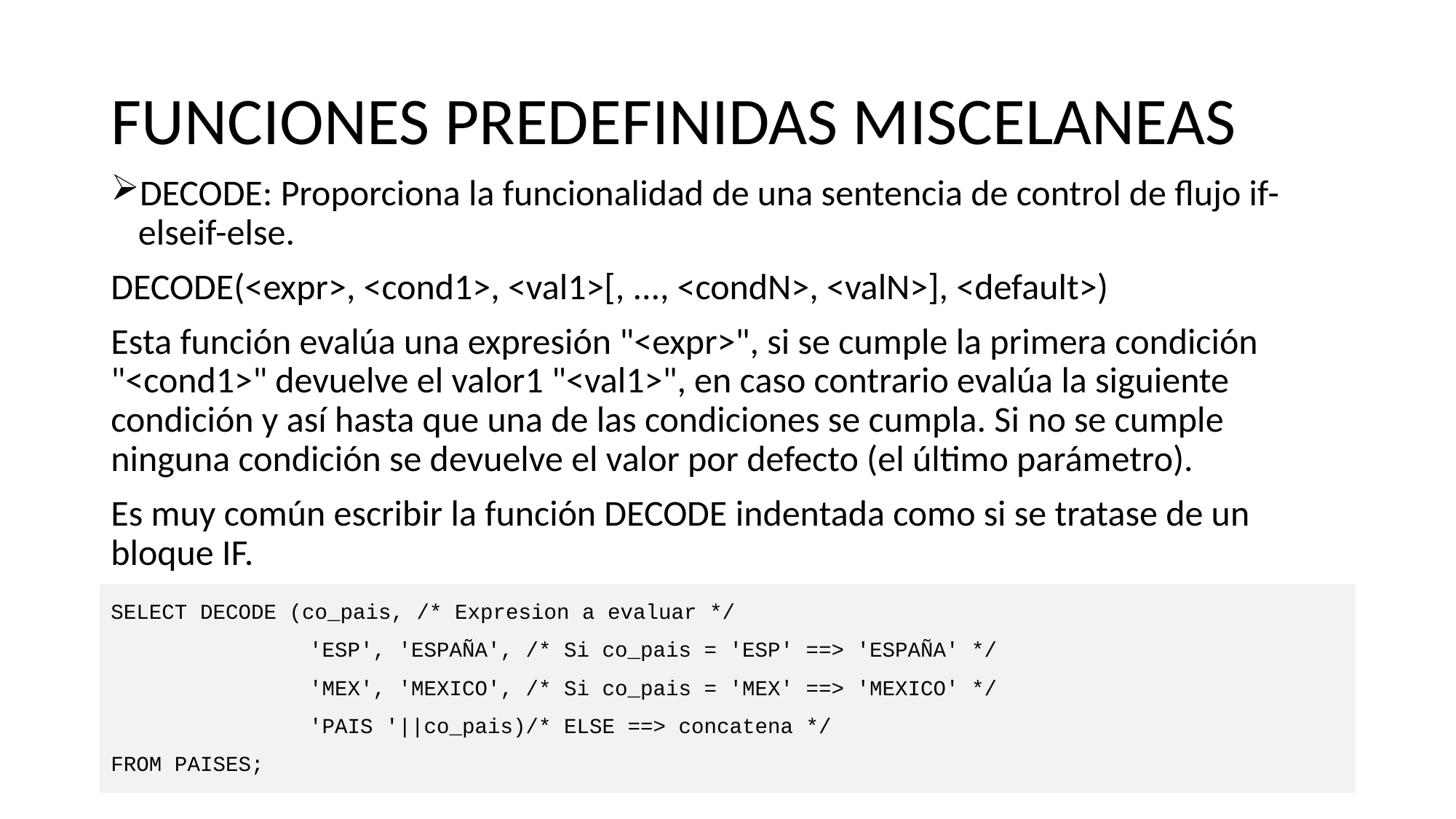

# FUNCIONES PREDEFINIDAS MISCELANEAS
DECODE: Proporciona la funcionalidad de una sentencia de control de flujo if­-elseif­-else.
DECODE(<expr>, <cond1>, <val1>[, ..., <condN>, <valN>], <default>)
Esta función evalúa una expresión "<expr>", si se cumple la primera condición "<cond1>" devuelve el valor1 "<val1>", en caso contrario evalúa la siguiente condición y así hasta que una de las condiciones se cumpla. Si no se cumple ninguna condición se devuelve el valor por defecto (el último parámetro).
Es muy común escribir la función DECODE indentada como si se tratase de un bloque IF.
SELECT DECODE (co_pais, /* Expresion a evaluar */
	       'ESP', 'ESPAÑA', /* Si co_pais = 'ESP' ==> 'ESPAÑA' */
 	       'MEX', 'MEXICO', /* Si co_pais = 'MEX' ==> 'MEXICO' */
 	       'PAIS '||co_pais)/* ELSE ==> concatena */
FROM PAISES;